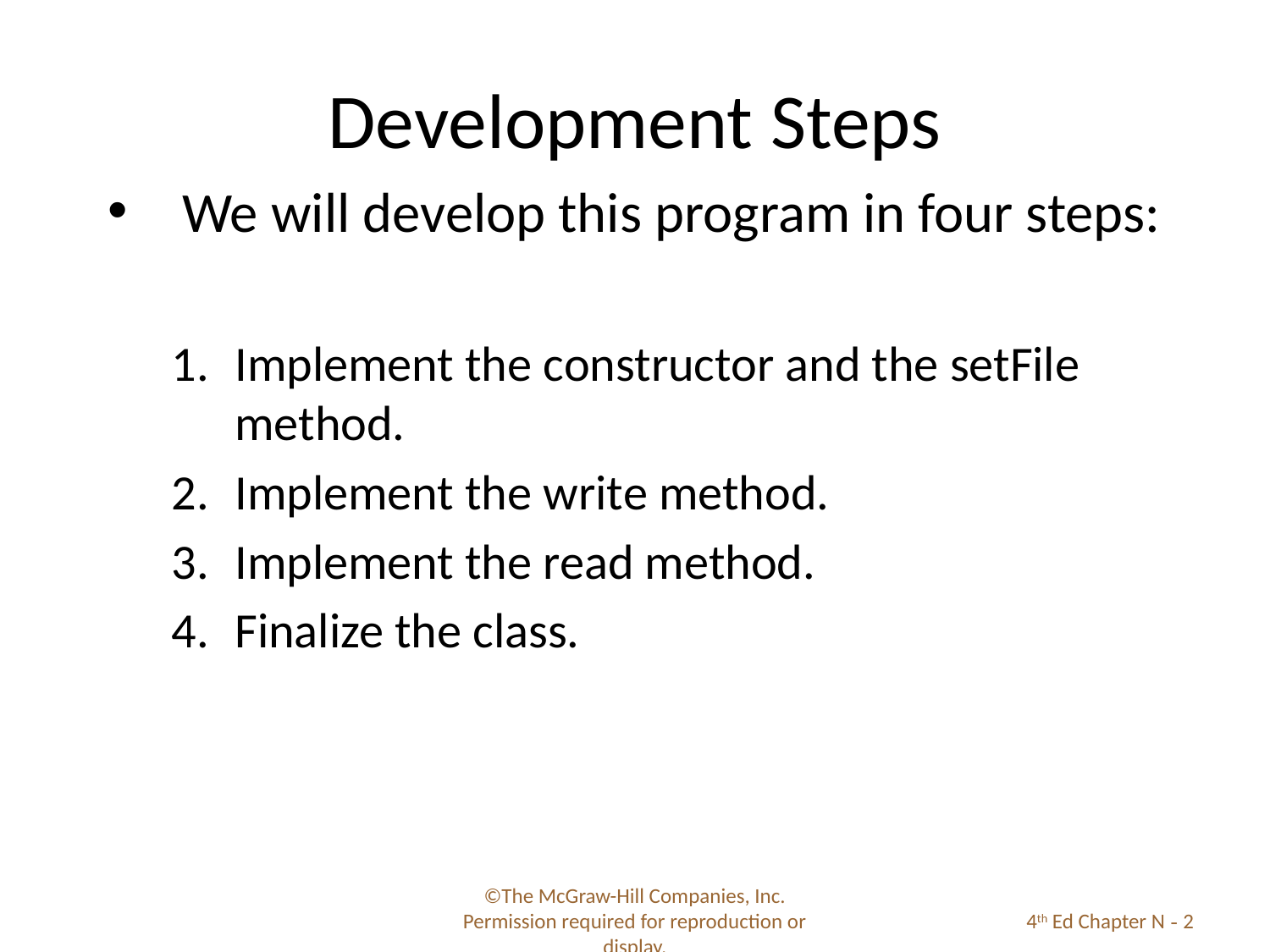

# Development Steps
We will develop this program in four steps:

Implement the constructor and the setFile method.
Implement the write method.
Implement the read method.
Finalize the class.

©The McGraw-Hill Companies, Inc. Permission required for reproduction or display.

4th Ed Chapter N - 2